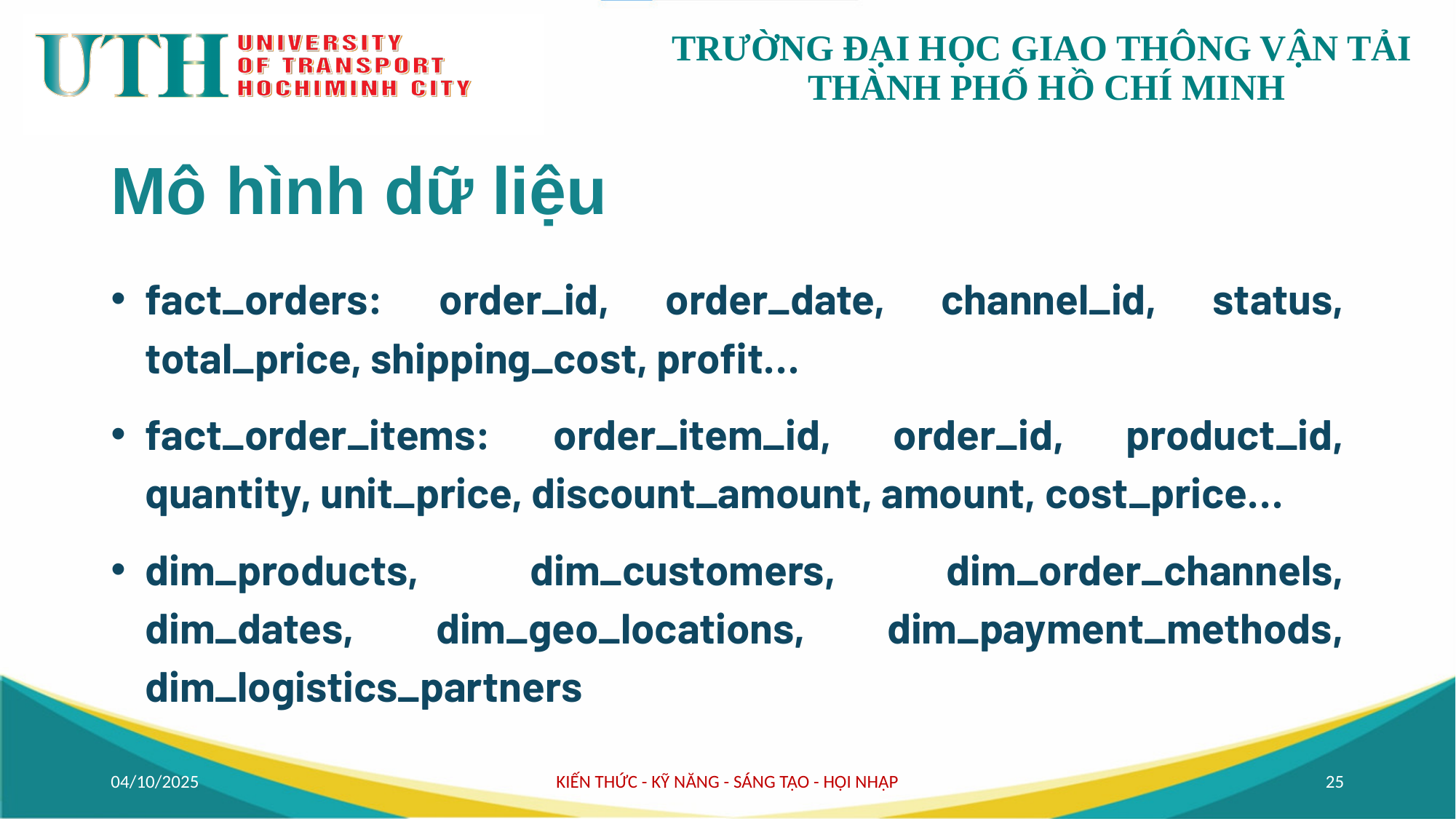

# Mô hình dữ liệu
fact_orders: order_id, order_date, channel_id, status, total_price, shipping_cost, profit…
fact_order_items: order_item_id, order_id, product_id, quantity, unit_price, discount_amount, amount, cost_price…
dim_products, dim_customers, dim_order_channels, dim_dates, dim_geo_locations, dim_payment_methods, dim_logistics_partners
04/10/2025
KIẾN THỨC - KỸ NĂNG - SÁNG TẠO - HỘI NHẬP
25